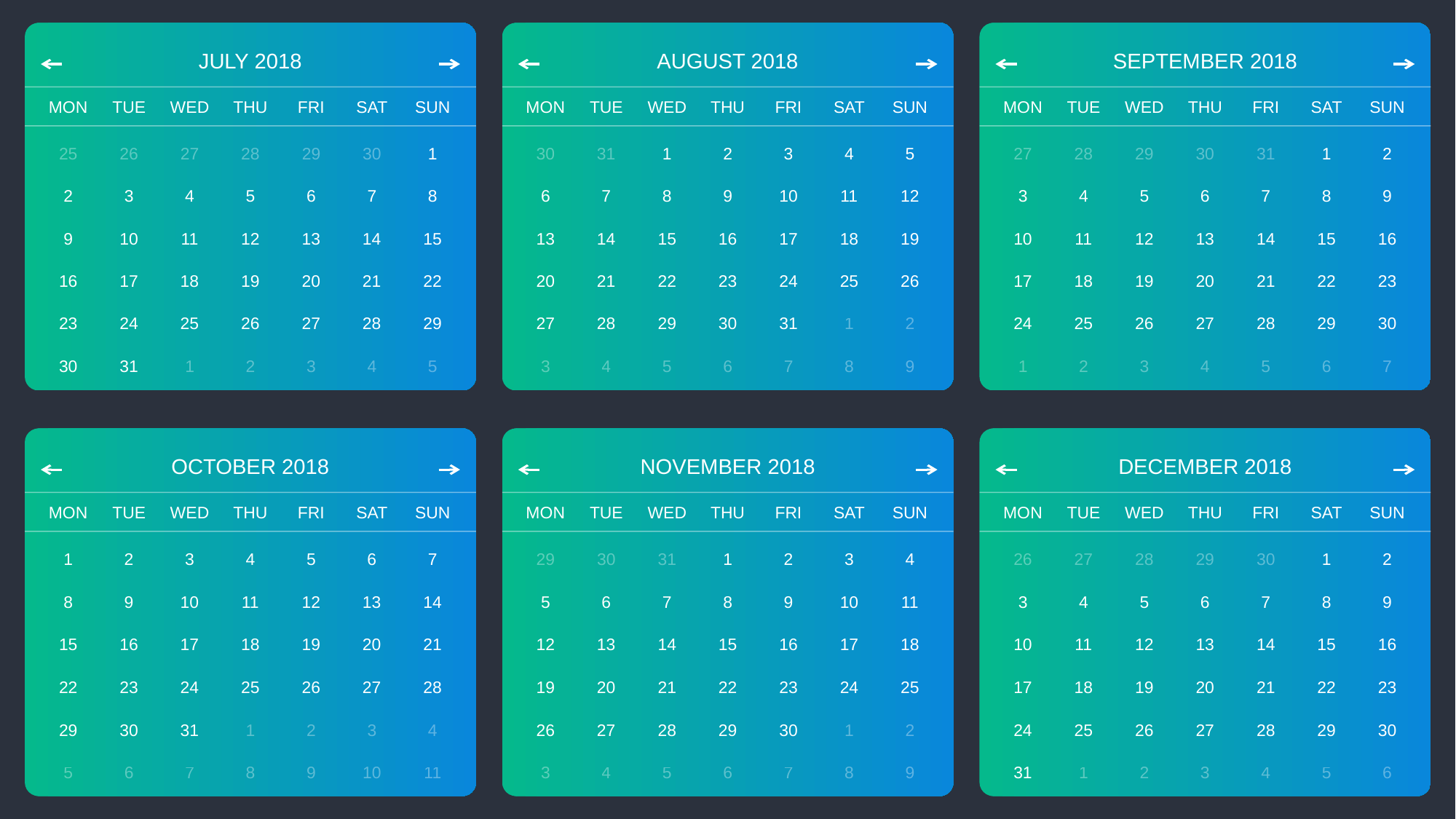

JULY 2018
AUGUST 2018
SEPTEMBER 2018
MON
TUE
WED
THU
FRI
SAT
SUN
MON
TUE
WED
THU
FRI
SAT
SUN
MON
TUE
WED
THU
FRI
SAT
SUN
25
26
27
28
29
30
1
30
31
1
2
3
4
5
27
28
29
30
31
1
2
2
3
4
5
6
7
8
6
7
8
9
10
11
12
3
4
5
6
7
8
9
9
10
11
12
13
14
15
13
14
15
16
17
18
19
10
11
12
13
14
15
16
16
17
18
19
20
21
22
20
21
22
23
24
25
26
17
18
19
20
21
22
23
23
24
25
26
27
28
29
27
28
29
30
31
1
2
24
25
26
27
28
29
30
30
31
1
2
3
4
5
3
4
5
6
7
8
9
1
2
3
4
5
6
7

OCTOBER 2018
NOVEMBER 2018
DECEMBER 2018
MON
TUE
WED
THU
FRI
SAT
SUN
MON
TUE
WED
THU
FRI
SAT
SUN
MON
TUE
WED
THU
FRI
SAT
SUN
1
2
3
4
5
6
7
29
30
31
1
2
3
4
26
27
28
29
30
1
2
8
9
10
11
12
13
14
5
6
7
8
9
10
11
3
4
5
6
7
8
9
15
16
17
18
19
20
21
12
13
14
15
16
17
18
10
11
12
13
14
15
16
22
23
24
25
26
27
28
19
20
21
22
23
24
25
17
18
19
20
21
22
23
29
30
31
1
2
3
4
26
27
28
29
30
1
2
24
25
26
27
28
29
30
5
6
7
8
9
10
11
3
4
5
6
7
8
9
31
1
2
3
4
5
6